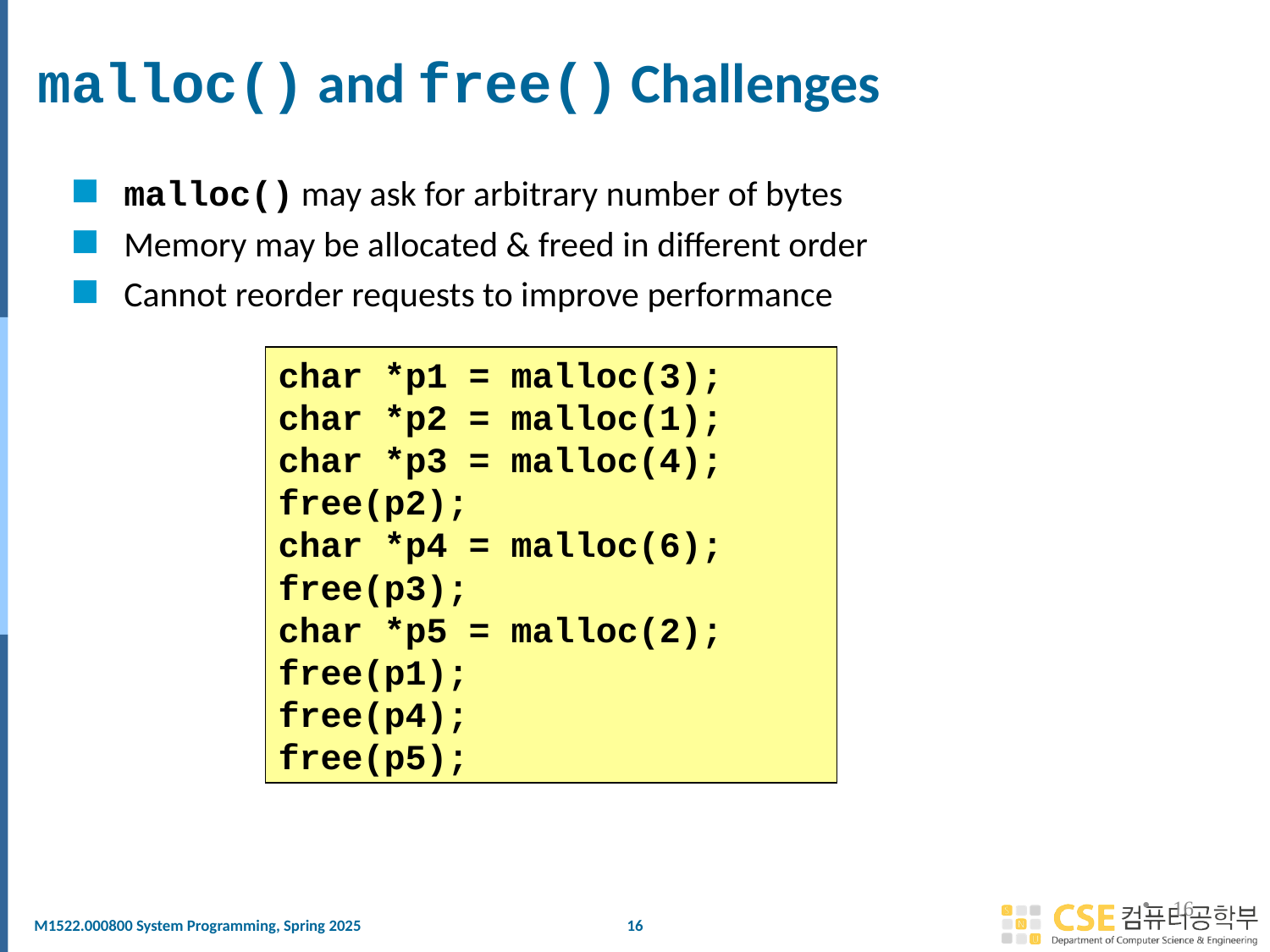

# malloc() and free() Challenges
malloc() may ask for arbitrary number of bytes
Memory may be allocated & freed in different order
Cannot reorder requests to improve performance
char *p1 = malloc(3);
char *p2 = malloc(1);
char *p3 = malloc(4);
free(p2);
char *p4 = malloc(6);
free(p3);
char *p5 = malloc(2);
free(p1);
free(p4);
free(p5);
16